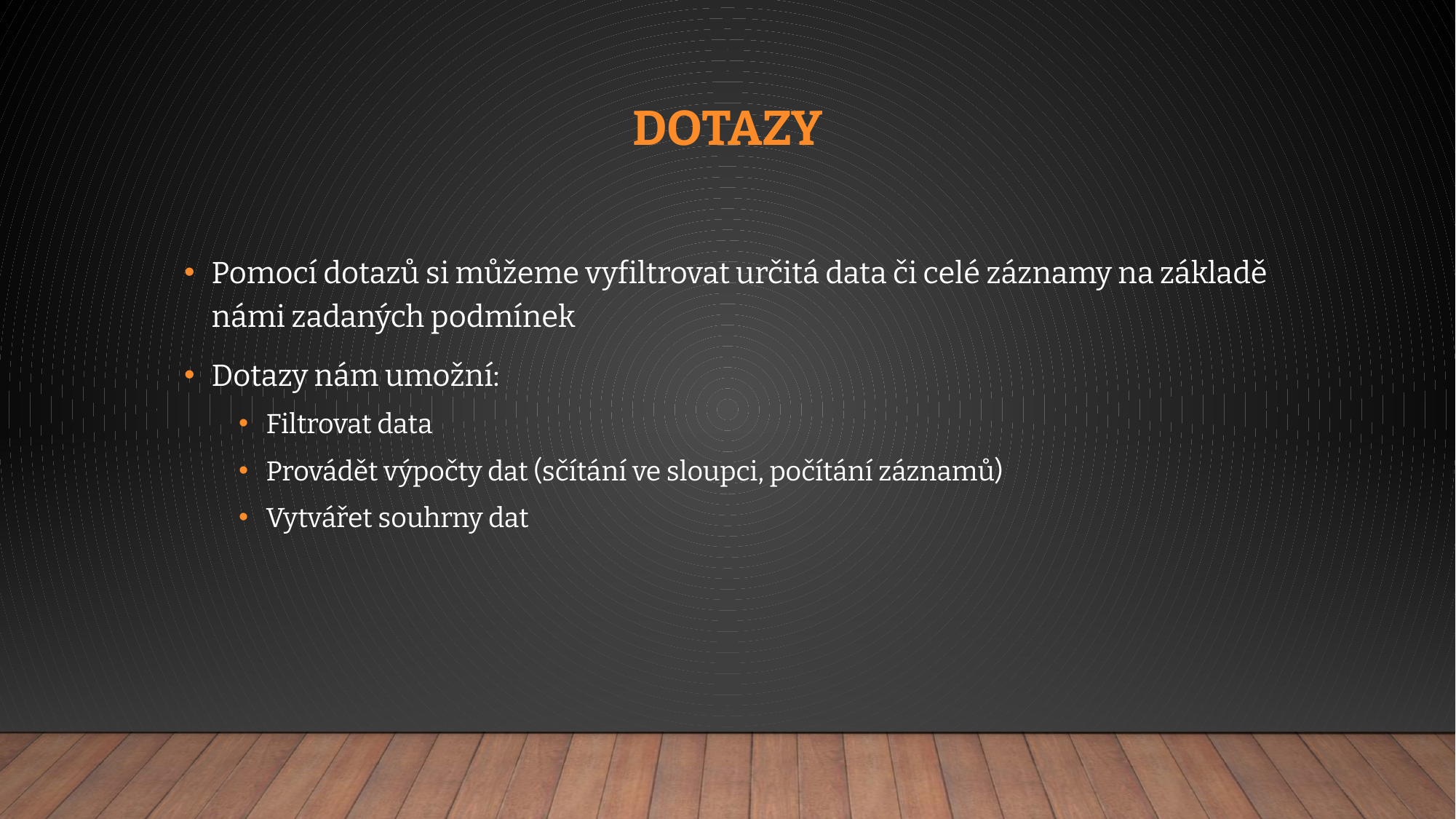

# Dotazy
Pomocí dotazů si můžeme vyfiltrovat určitá data či celé záznamy na základě námi zadaných podmínek
Dotazy nám umožní:
Filtrovat data
Provádět výpočty dat (sčítání ve sloupci, počítání záznamů)
Vytvářet souhrny dat